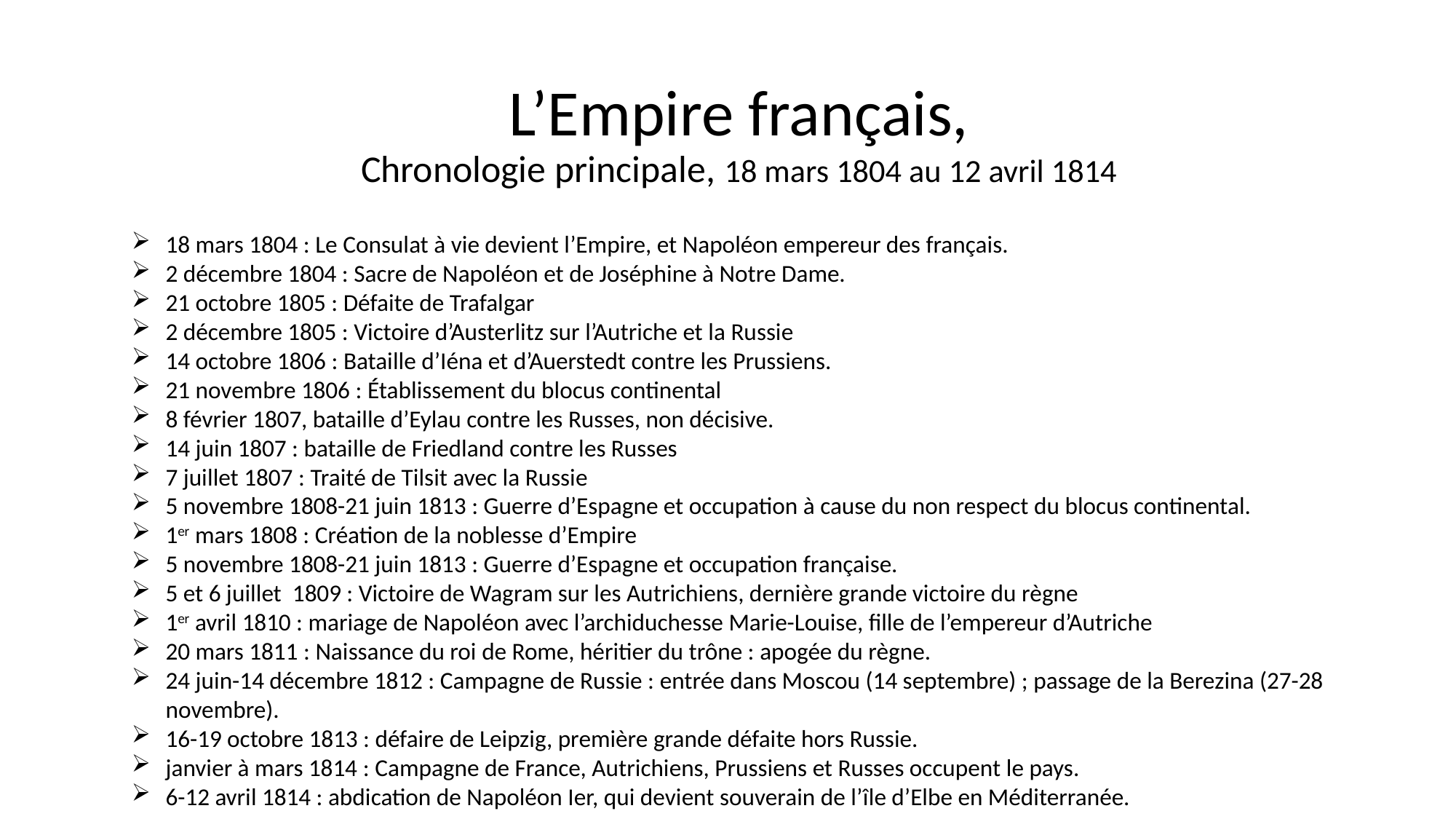

# L’Empire français, Chronologie principale, 18 mars 1804 au 12 avril 1814
18 mars 1804 : Le Consulat à vie devient l’Empire, et Napoléon empereur des français.
2 décembre 1804 : Sacre de Napoléon et de Joséphine à Notre Dame.
21 octobre 1805 : Défaite de Trafalgar
2 décembre 1805 : Victoire d’Austerlitz sur l’Autriche et la Russie
14 octobre 1806 : Bataille d’Iéna et d’Auerstedt contre les Prussiens.
21 novembre 1806 : Établissement du blocus continental
8 février 1807, bataille d’Eylau contre les Russes, non décisive.
14 juin 1807 : bataille de Friedland contre les Russes
7 juillet 1807 : Traité de Tilsit avec la Russie
5 novembre 1808-21 juin 1813 : Guerre d’Espagne et occupation à cause du non respect du blocus continental.
1er mars 1808 : Création de la noblesse d’Empire
5 novembre 1808-21 juin 1813 : Guerre d’Espagne et occupation française.
5 et 6 juillet  1809 : Victoire de Wagram sur les Autrichiens, dernière grande victoire du règne
1er avril 1810 : mariage de Napoléon avec l’archiduchesse Marie-Louise, fille de l’empereur d’Autriche
20 mars 1811 : Naissance du roi de Rome, héritier du trône : apogée du règne.
24 juin-14 décembre 1812 : Campagne de Russie : entrée dans Moscou (14 septembre) ; passage de la Berezina (27-28 novembre).
16-19 octobre 1813 : défaire de Leipzig, première grande défaite hors Russie.
janvier à mars 1814 : Campagne de France, Autrichiens, Prussiens et Russes occupent le pays.
6-12 avril 1814 : abdication de Napoléon Ier, qui devient souverain de l’île d’Elbe en Méditerranée.